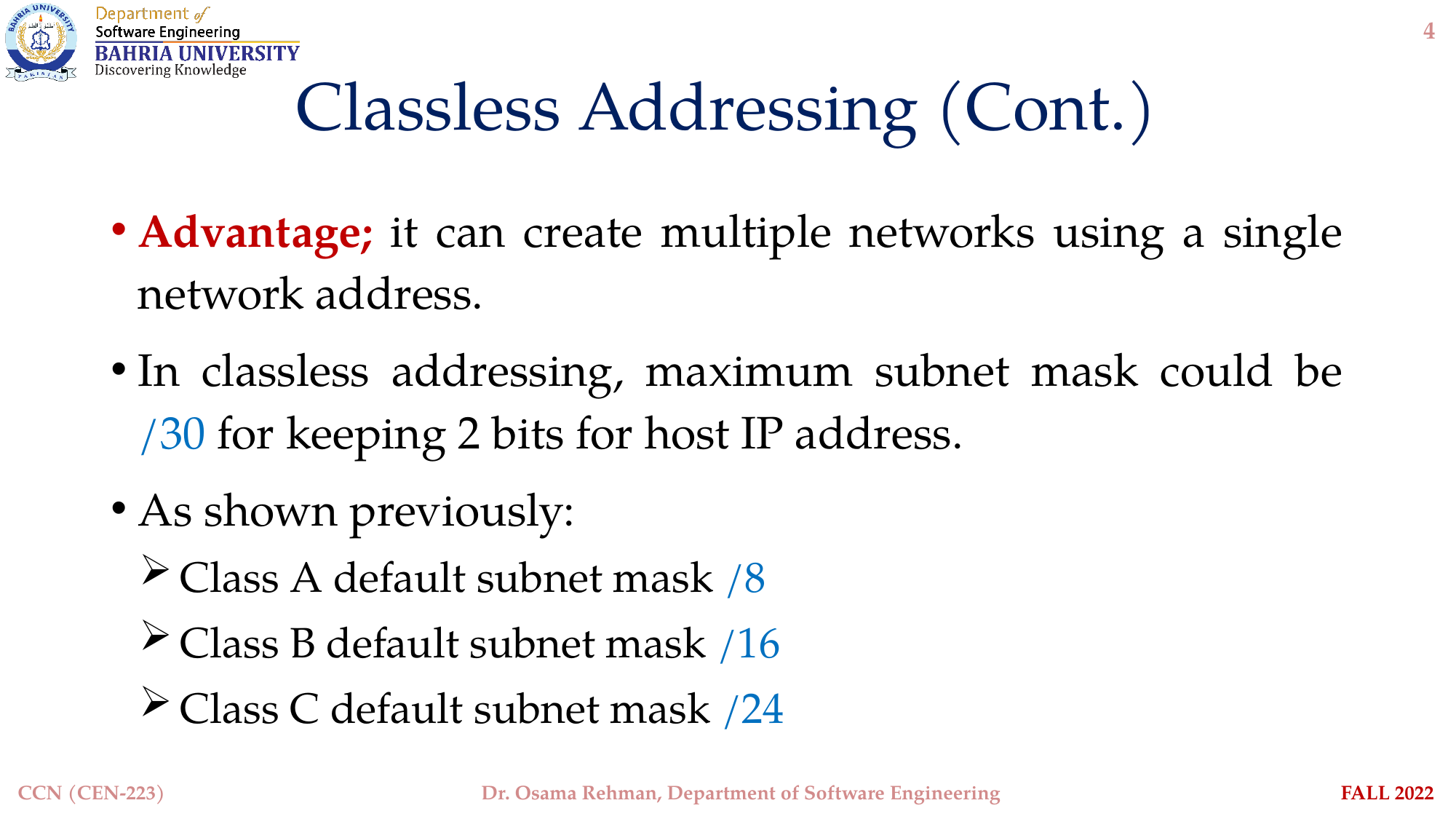

4
# Classless Addressing (Cont.)
Advantage; it can create multiple networks using a single network address.
In classless addressing, maximum subnet mask could be /30 for keeping 2 bits for host IP address.
As shown previously:
Class A default subnet mask /8
Class B default subnet mask /16
Class C default subnet mask /24
CCN (CEN-223)
Dr. Osama Rehman, Department of Software Engineering